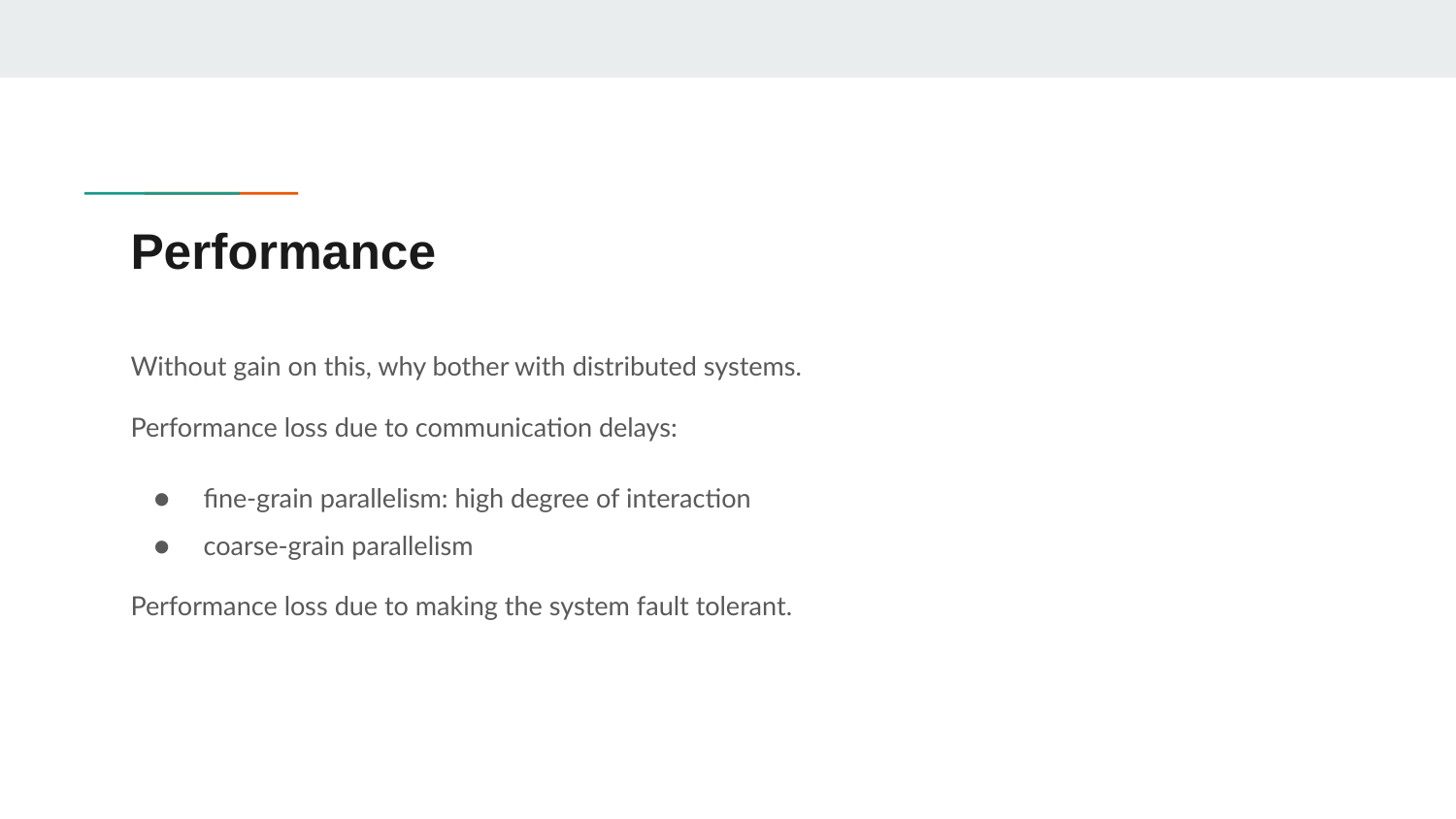

# Performance
Without gain on this, why bother with distributed systems.
Performance loss due to communication delays:
fine-grain parallelism: high degree of interaction
coarse-grain parallelism
Performance loss due to making the system fault tolerant.